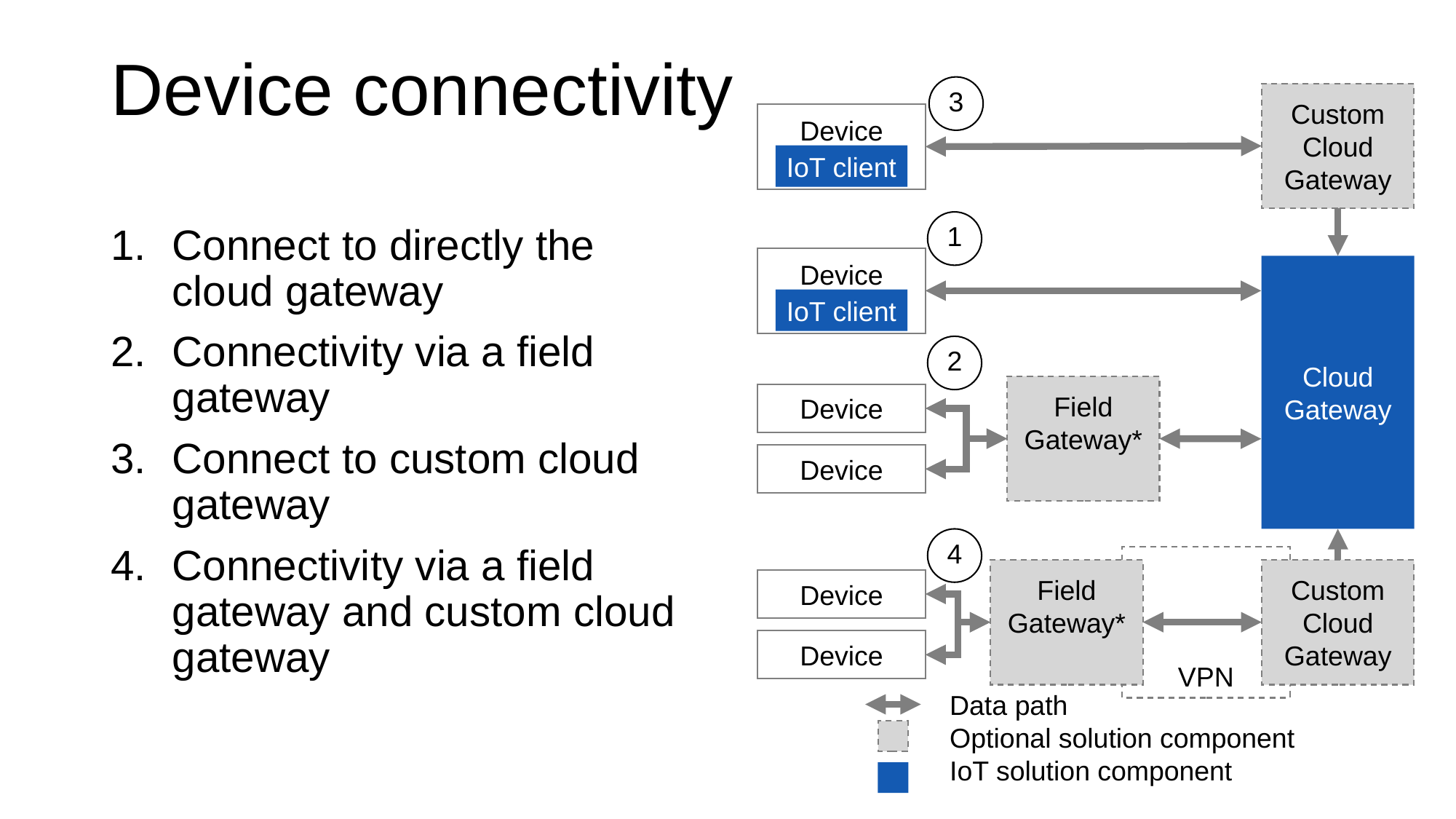

# Device connectivity
3
Custom Cloud
Gateway
IoT client
Device

1
IoT client
Device

Cloud Gateway
2
Field
Gateway*

Device
Device
4

VPN
Field
Gateway*

Custom Cloud
Gateway
Device
Device
Data path
Optional solution component
IoT solution component

Connect to directly the cloud gateway
Connectivity via a field gateway
Connect to custom cloud gateway
Connectivity via a field gateway and custom cloud gateway